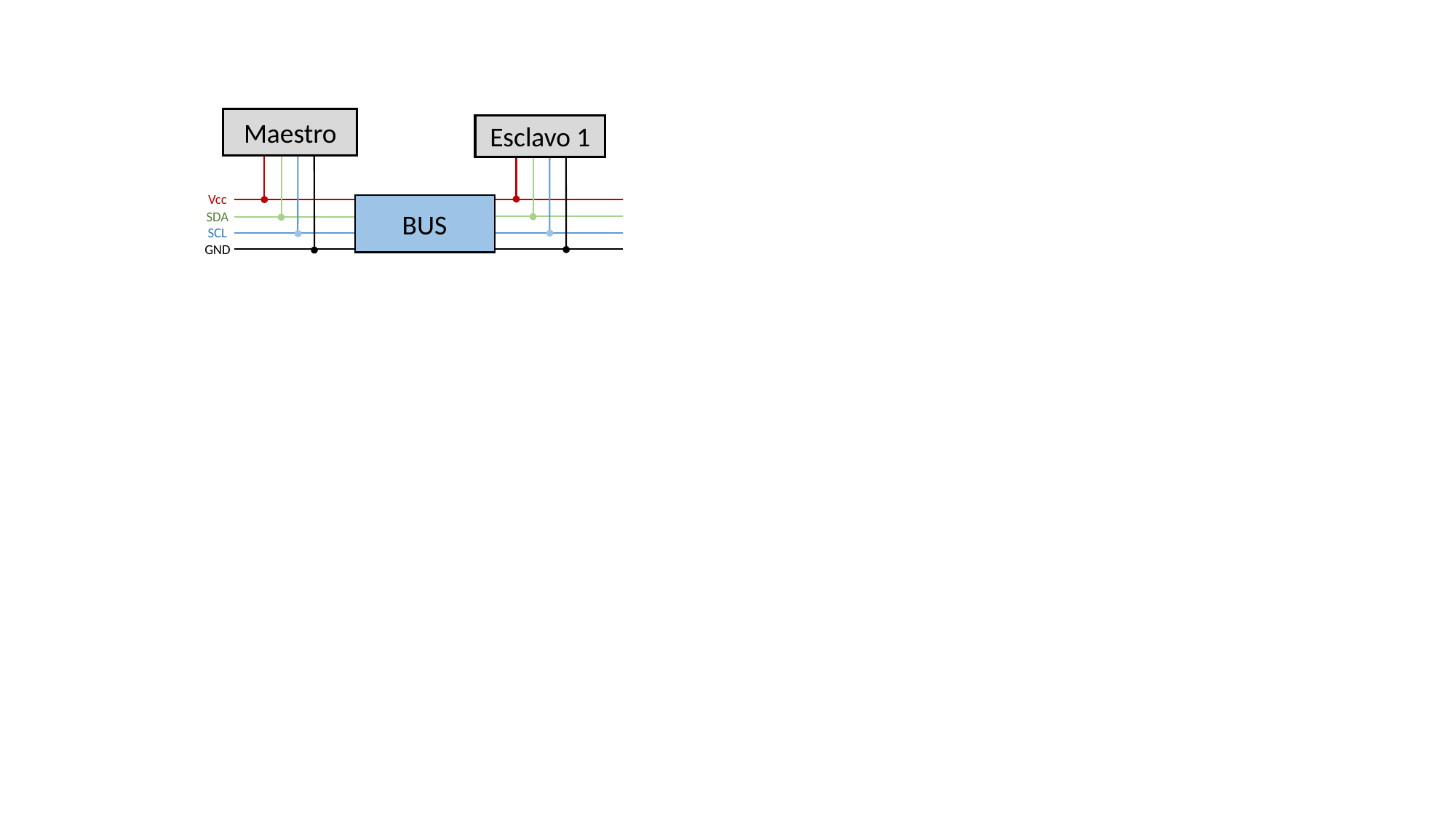

Maestro
Esclavo 1

Vcc
BUS
SDA
SCL
GND